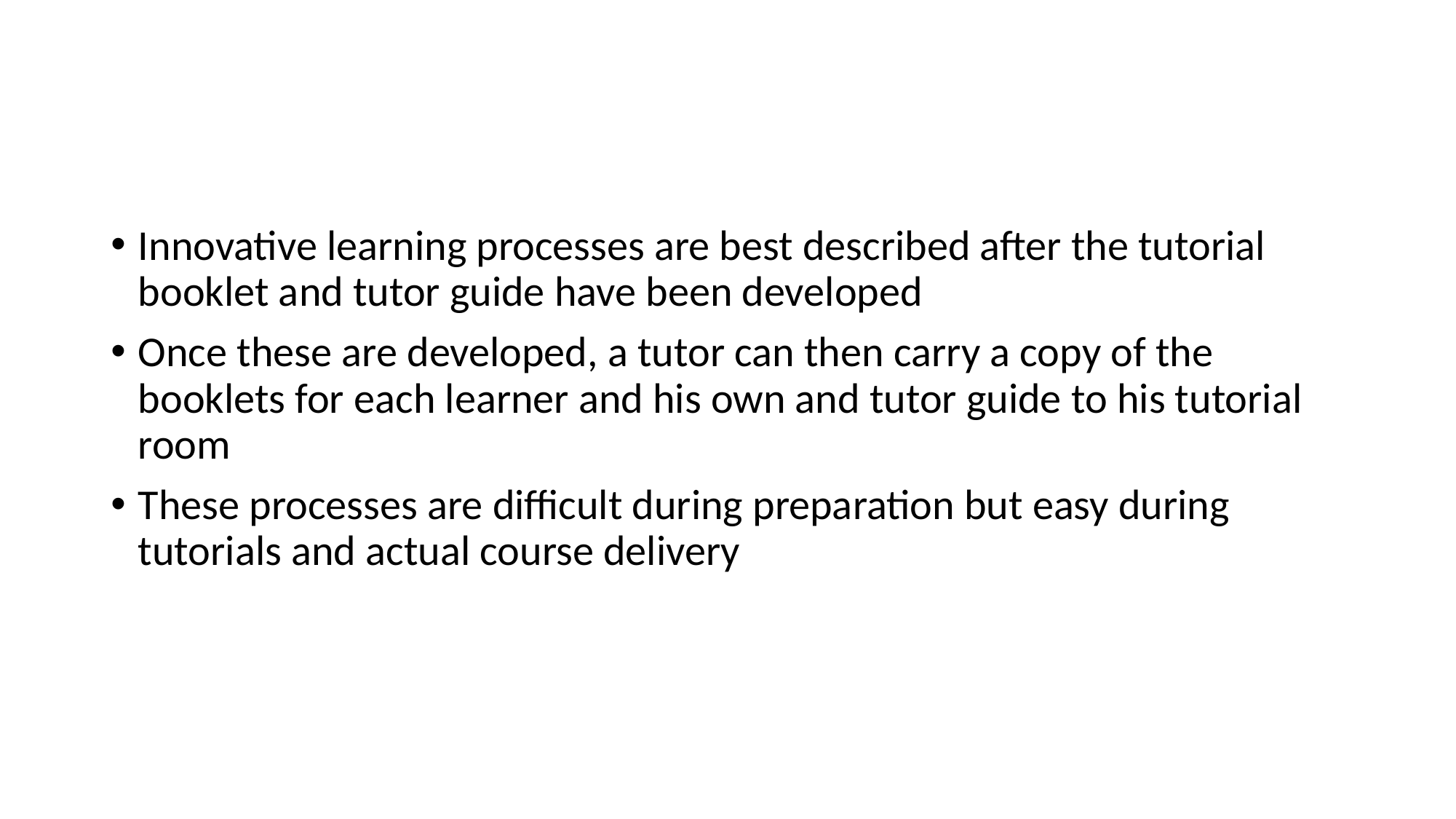

#
Innovative learning processes are best described after the tutorial booklet and tutor guide have been developed
Once these are developed, a tutor can then carry a copy of the booklets for each learner and his own and tutor guide to his tutorial room
These processes are difficult during preparation but easy during tutorials and actual course delivery